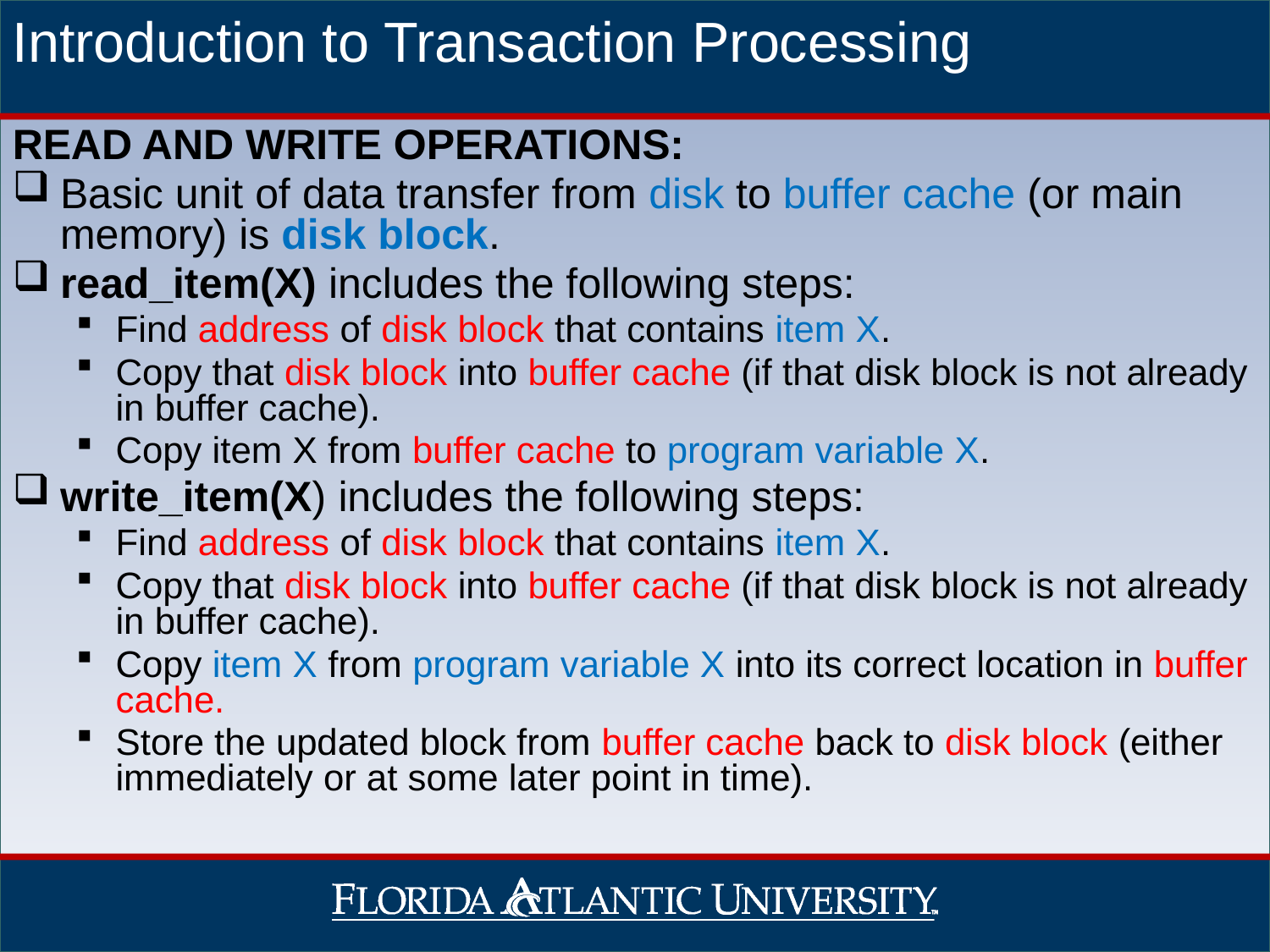

# Introduction to Transaction Processing
READ AND WRITE OPERATIONS:
Basic unit of data transfer from disk to buffer cache (or main memory) is disk block.
read_item(X) includes the following steps:
Find address of disk block that contains item X.
Copy that disk block into buffer cache (if that disk block is not already in buffer cache).
Copy item X from buffer cache to program variable X.
write_item(X) includes the following steps:
Find address of disk block that contains item X.
Copy that disk block into buffer cache (if that disk block is not already in buffer cache).
Copy item X from program variable X into its correct location in buffer cache.
Store the updated block from buffer cache back to disk block (either immediately or at some later point in time).